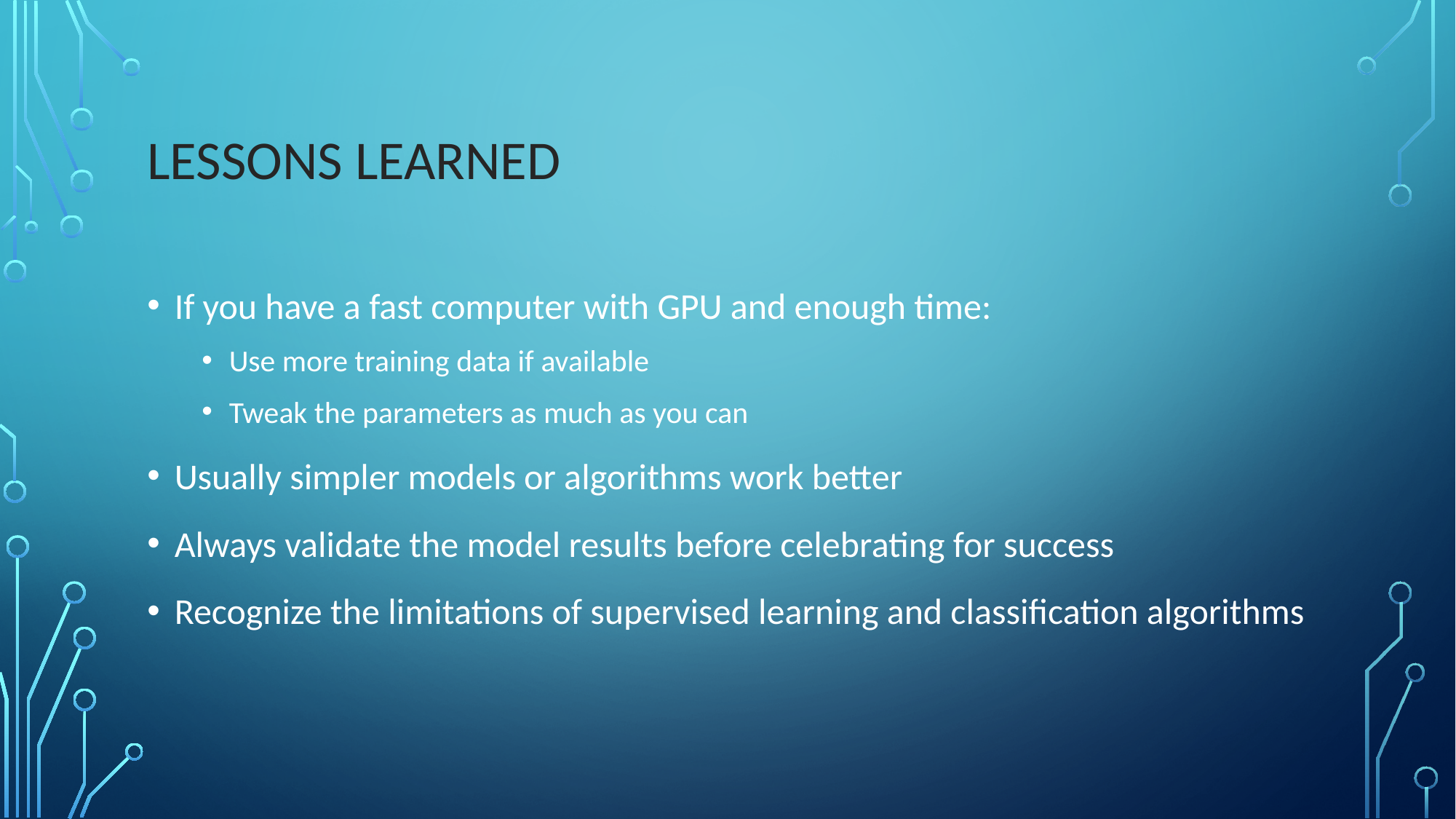

# Lessons learned
If you have a fast computer with GPU and enough time:
Use more training data if available
Tweak the parameters as much as you can
Usually simpler models or algorithms work better
Always validate the model results before celebrating for success
Recognize the limitations of supervised learning and classification algorithms